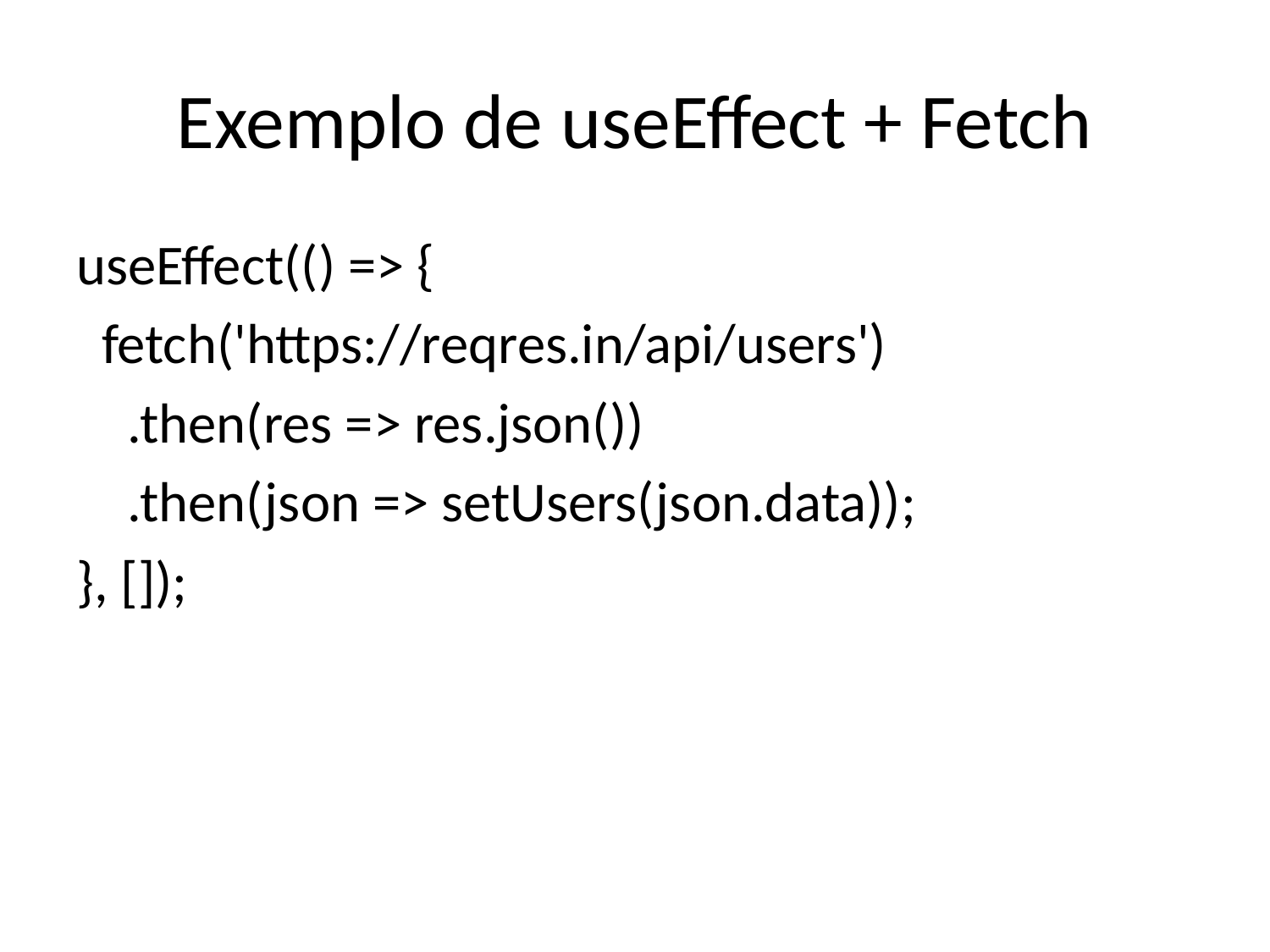

# Exemplo de useEffect + Fetch
useEffect(() => {
  fetch('https://reqres.in/api/users')
    .then(res => res.json())
    .then(json => setUsers(json.data));
}, []);